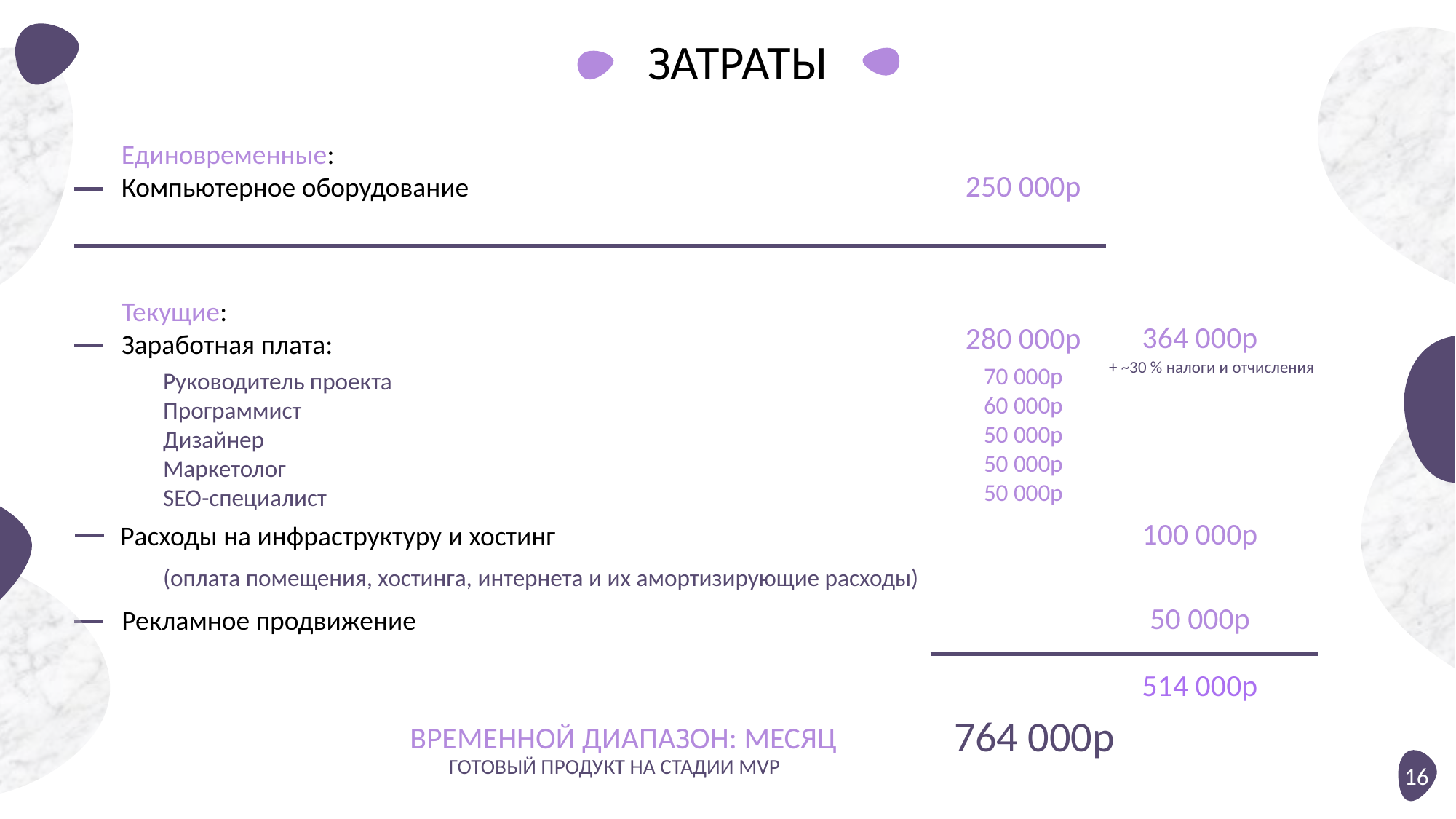

ЗАТРАТЫ

Единовременные:
Компьютерное оборудование
250 000р
Текущие:
Заработная плата:
364 000р
280 000р

+ ~30 % налоги и отчисления
70 000р
60 000р
50 000р
50 000р
50 000р

Руководитель проекта
Программист
Дизайнер
Маркетолог
SEO-специалист

100 000р
Расходы на инфраструктуру и хостинг

(оплата помещения, хостинга, интернета и их амортизирующие расходы)
50 000р
Рекламное продвижение
514 000р
764 000р
ВРЕМЕННОЙ ДИАПАЗОН: МЕСЯЦ
ГОТОВЫЙ ПРОДУКТ НА СТАДИИ MVP

16